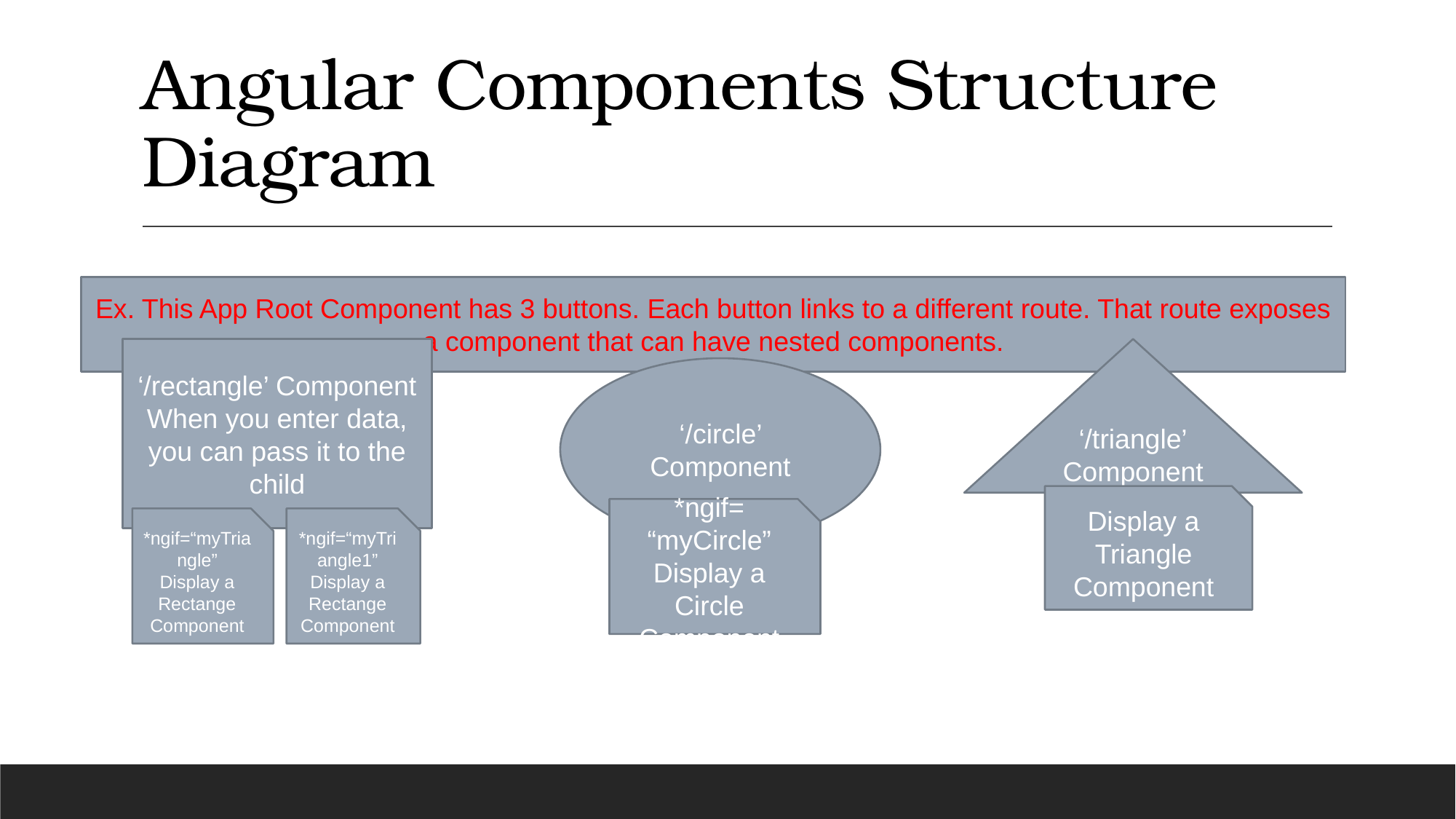

# Angular Components Structure Diagram
Ex. This App Root Component has 3 buttons. Each button links to a different route. That route exposes a component that can have nested components.
‘/rectangle’ Component
When you enter data, you can pass it to the child
‘/triangle’
Component
‘/circle’ Component
Display a Triangle Component
*ngif= “myCircle”
Display a Circle Component
*ngif=“myTriangle”
Display a Rectange Component
*ngif=“myTriangle1”
Display a Rectange Component